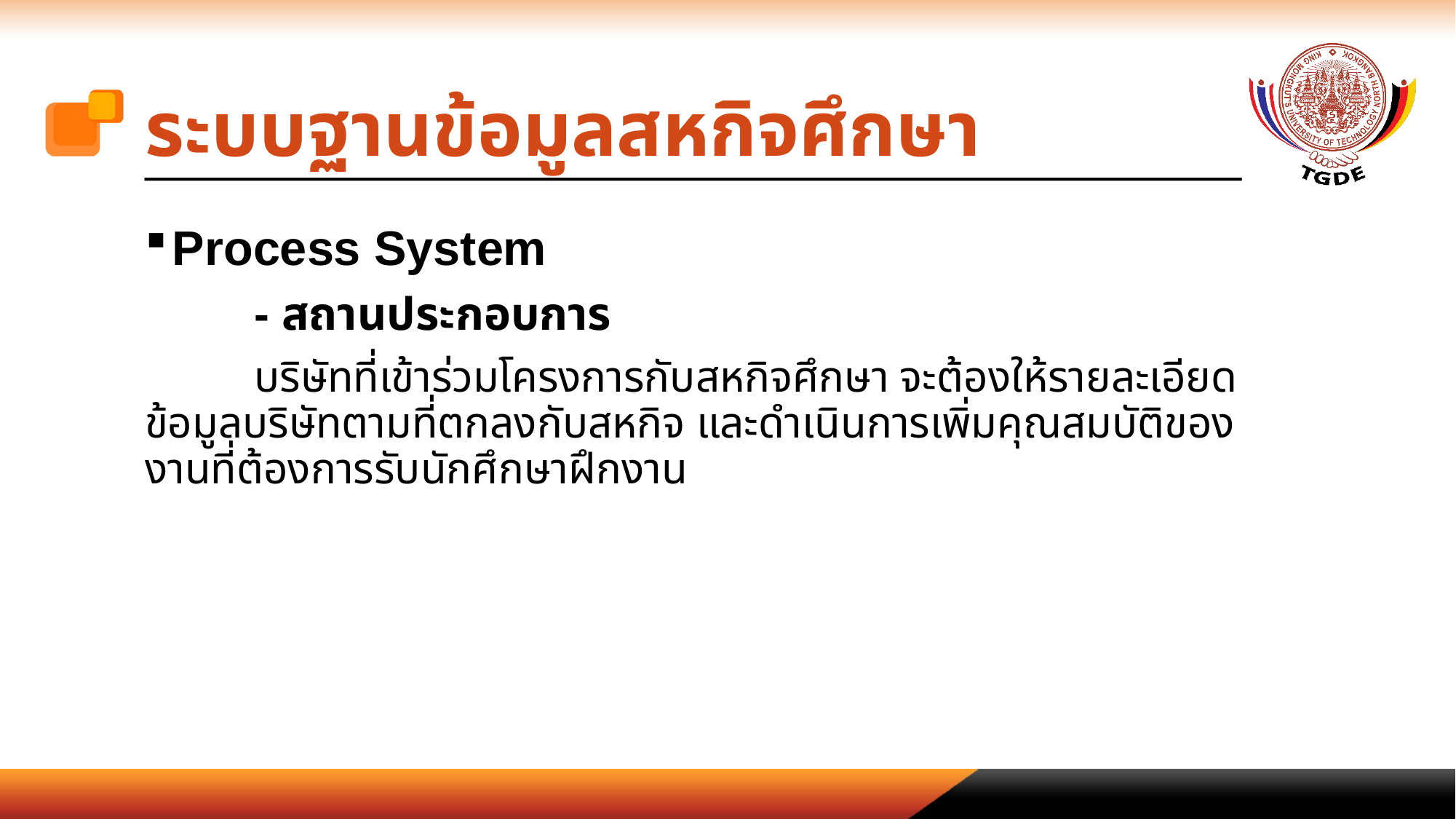

# ระบบฐานข้อมูลสหกิจศึกษา
Process System
	- สถานประกอบการ
	บริษัทที่เข้าร่วมโครงการกับสหกิจศึกษา จะต้องให้รายละเอียดข้อมูลบริษัทตามที่ตกลงกับสหกิจ และดำเนินการเพิ่มคุณสมบัติของงานที่ต้องการรับนักศึกษาฝึกงาน